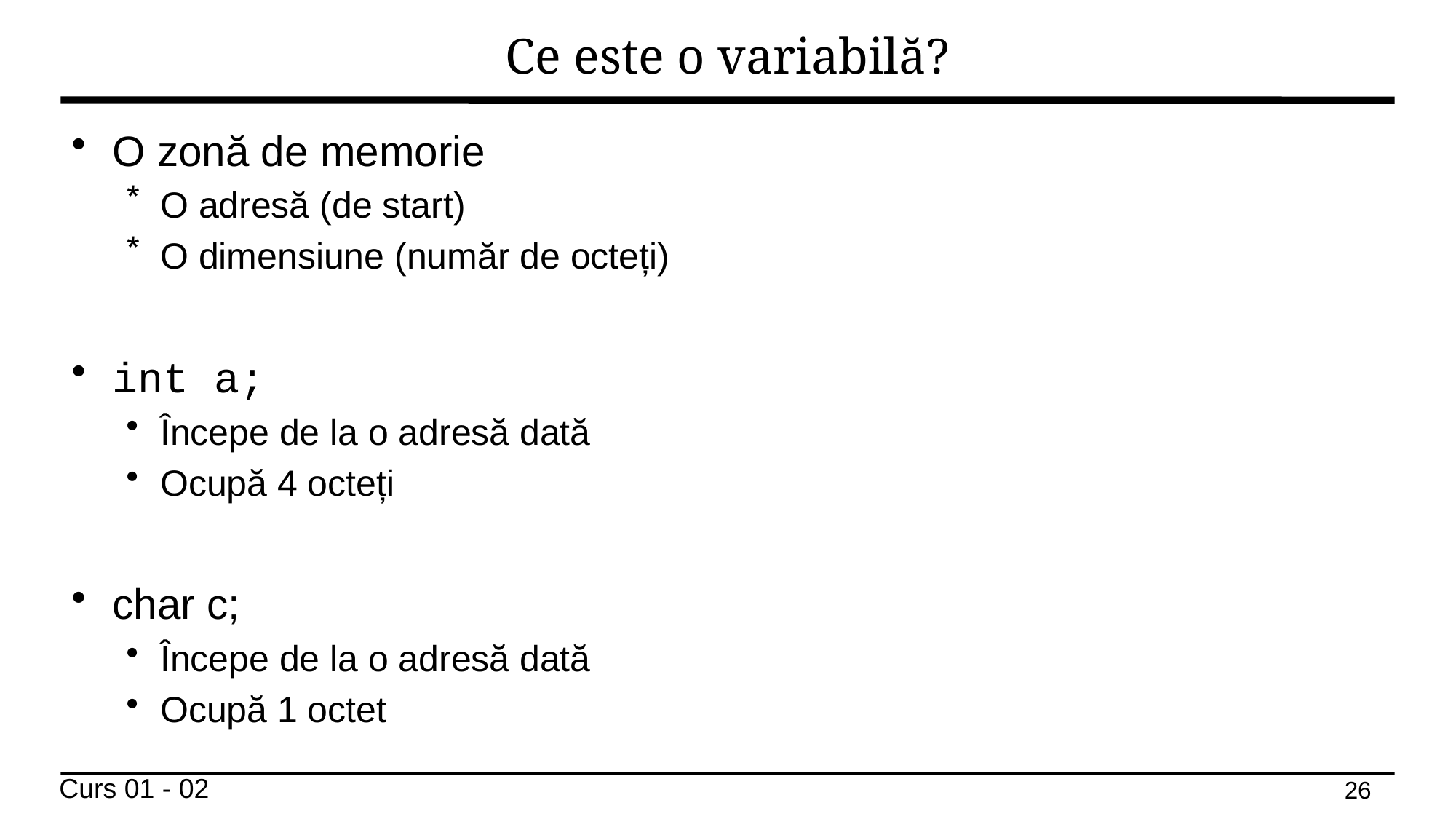

# Ce este o variabilă?
O zonă de memorie
O adresă (de start)
O dimensiune (număr de octeți)

int a;
Începe de la o adresă dată
Ocupă 4 octeți

char c;
Începe de la o adresă dată
Ocupă 1 octet